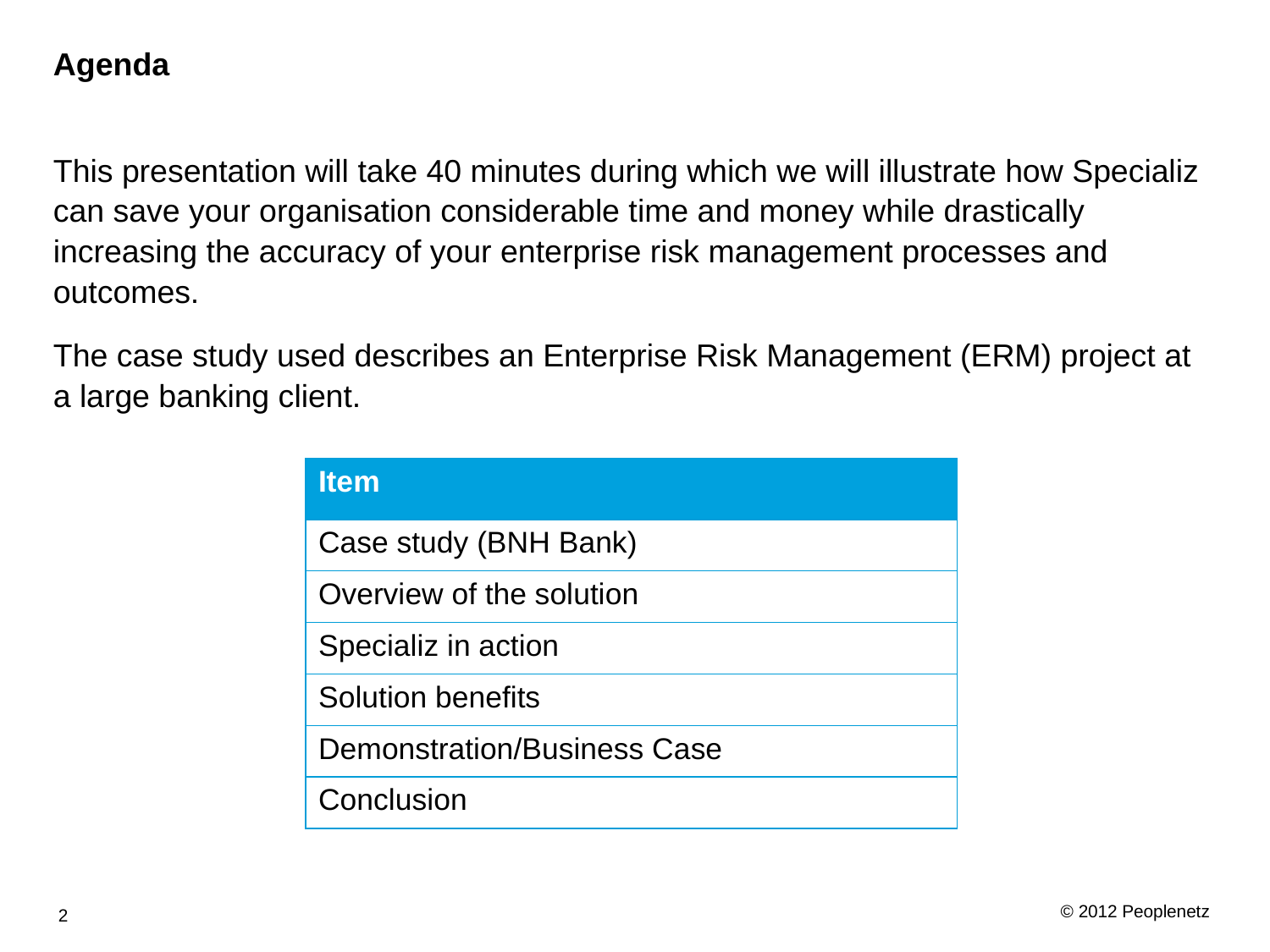

# Agenda
This presentation will take 40 minutes during which we will illustrate how Specializ can save your organisation considerable time and money while drastically increasing the accuracy of your enterprise risk management processes and outcomes.
The case study used describes an Enterprise Risk Management (ERM) project at a large banking client.
| Item |
| --- |
| Case study (BNH Bank) |
| Overview of the solution |
| Specializ in action |
| Solution benefits |
| Demonstration/Business Case |
| Conclusion |